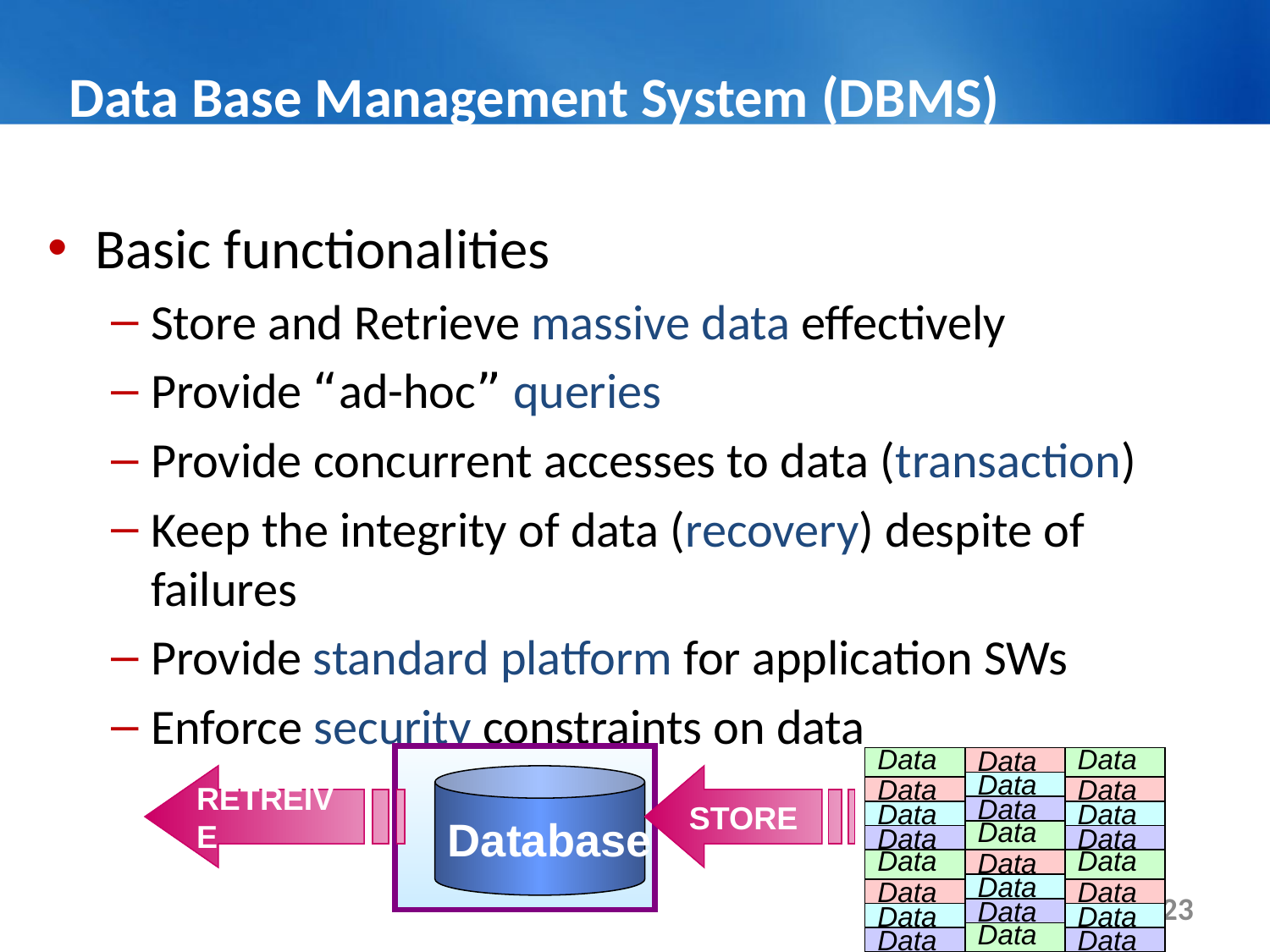

# Data Base Management System (DBMS)
Basic functionalities
Store and Retrieve massive data effectively
Provide “ad-hoc” queries
Provide concurrent accesses to data (transaction)
Keep the integrity of data (recovery) despite of failures
Provide standard platform for application SWs
Enforce security constraints on data

Data
Data
Data
Data
Data
Data
Data
Data
Data
Data
Data
Data
Data
Data
Data
Data
Data
Data
Data
Data
Data
Data
Data
Data
RETREIVE
Database
STORE
2